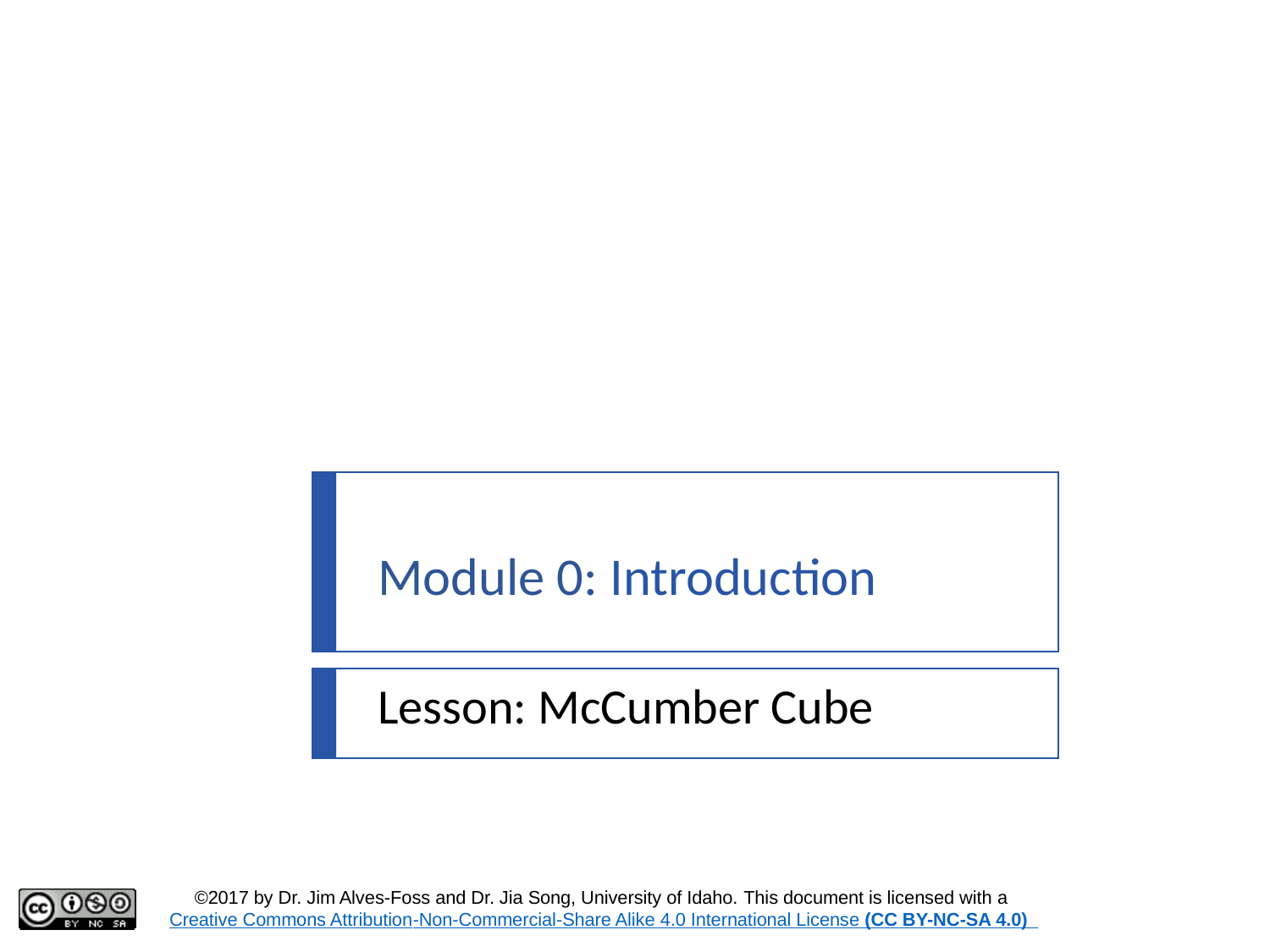

# Module 0: Introduction
Lesson: McCumber Cube